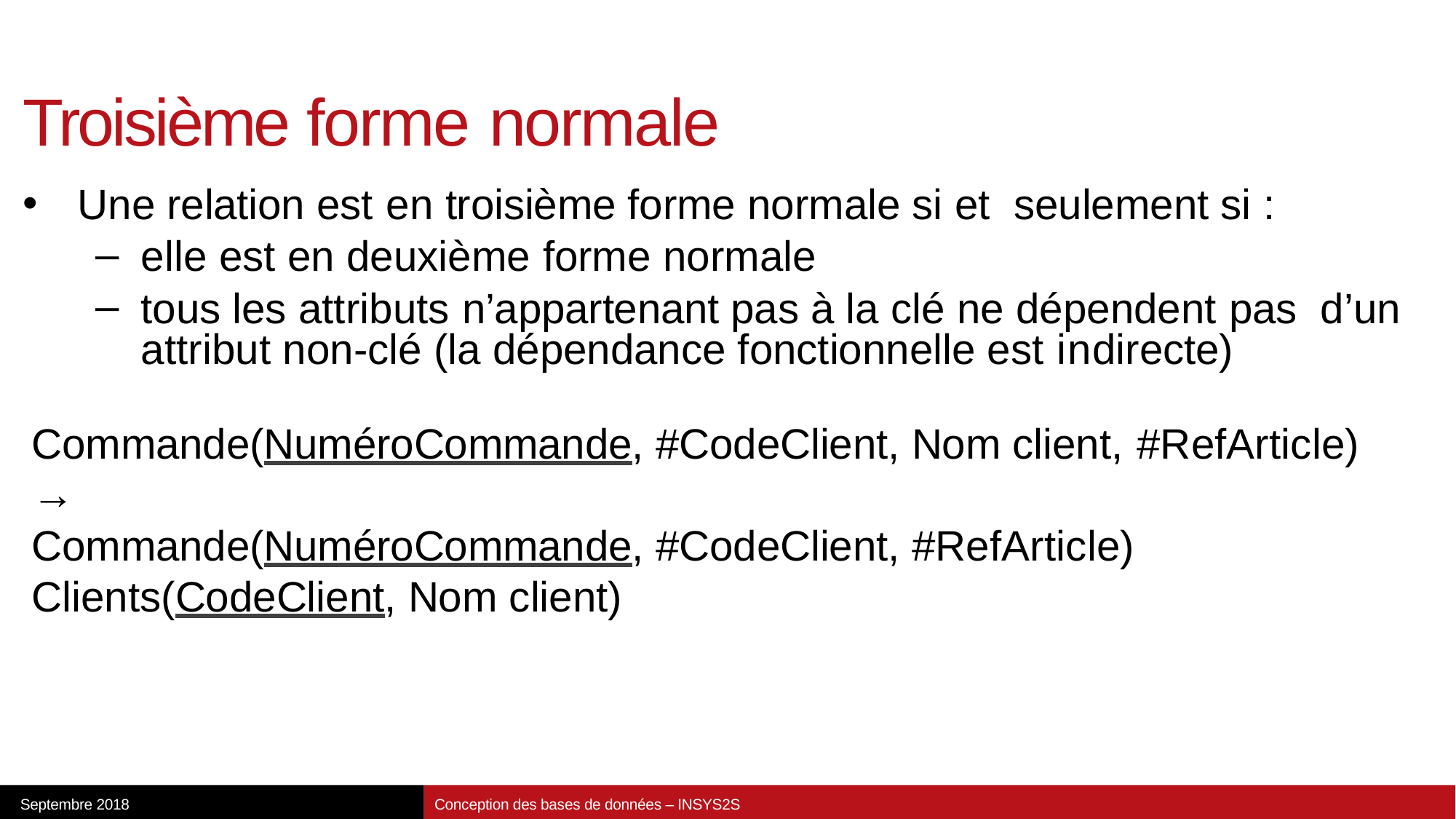

Page 14
Troisième forme normale
Une relation est en troisième forme normale si et  seulement si :
elle est en deuxième forme normale
tous les attributs n’appartenant pas à la clé ne dépendent pas  d’un attribut non-clé (la dépendance fonctionnelle est indirecte)
Commande(NuméroCommande, #CodeClient, Nom client, #RefArticle)   →                                                                                  Commande(NuméroCommande, #CodeClient, #RefArticle)  Clients(CodeClient, Nom client)
Septembre 2018                                                                            Conception des bases de données – INSYS2S